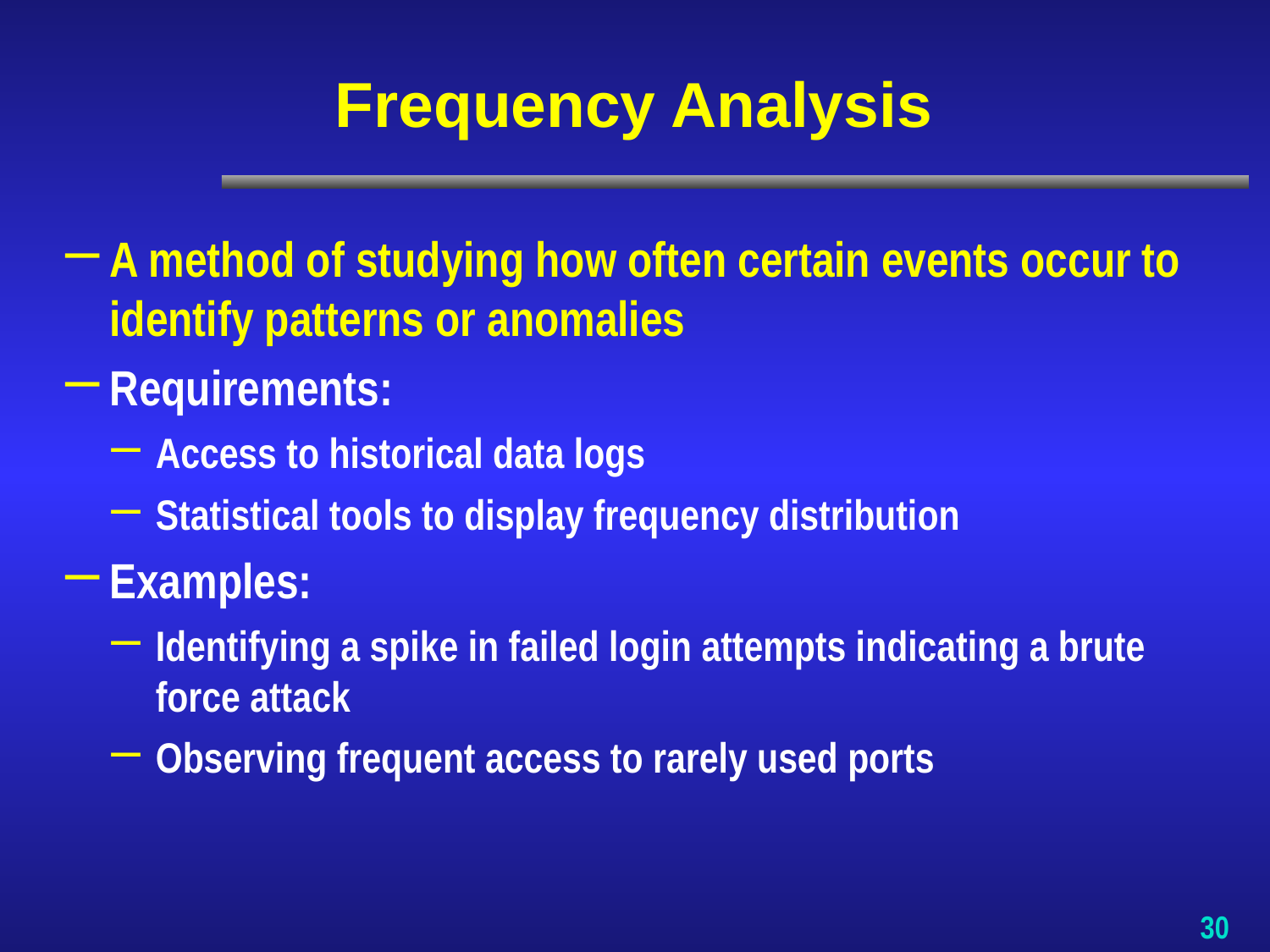

# Frequency Analysis
A method of studying how often certain events occur to identify patterns or anomalies
Requirements:
Access to historical data logs
Statistical tools to display frequency distribution
Examples:
Identifying a spike in failed login attempts indicating a brute force attack
Observing frequent access to rarely used ports